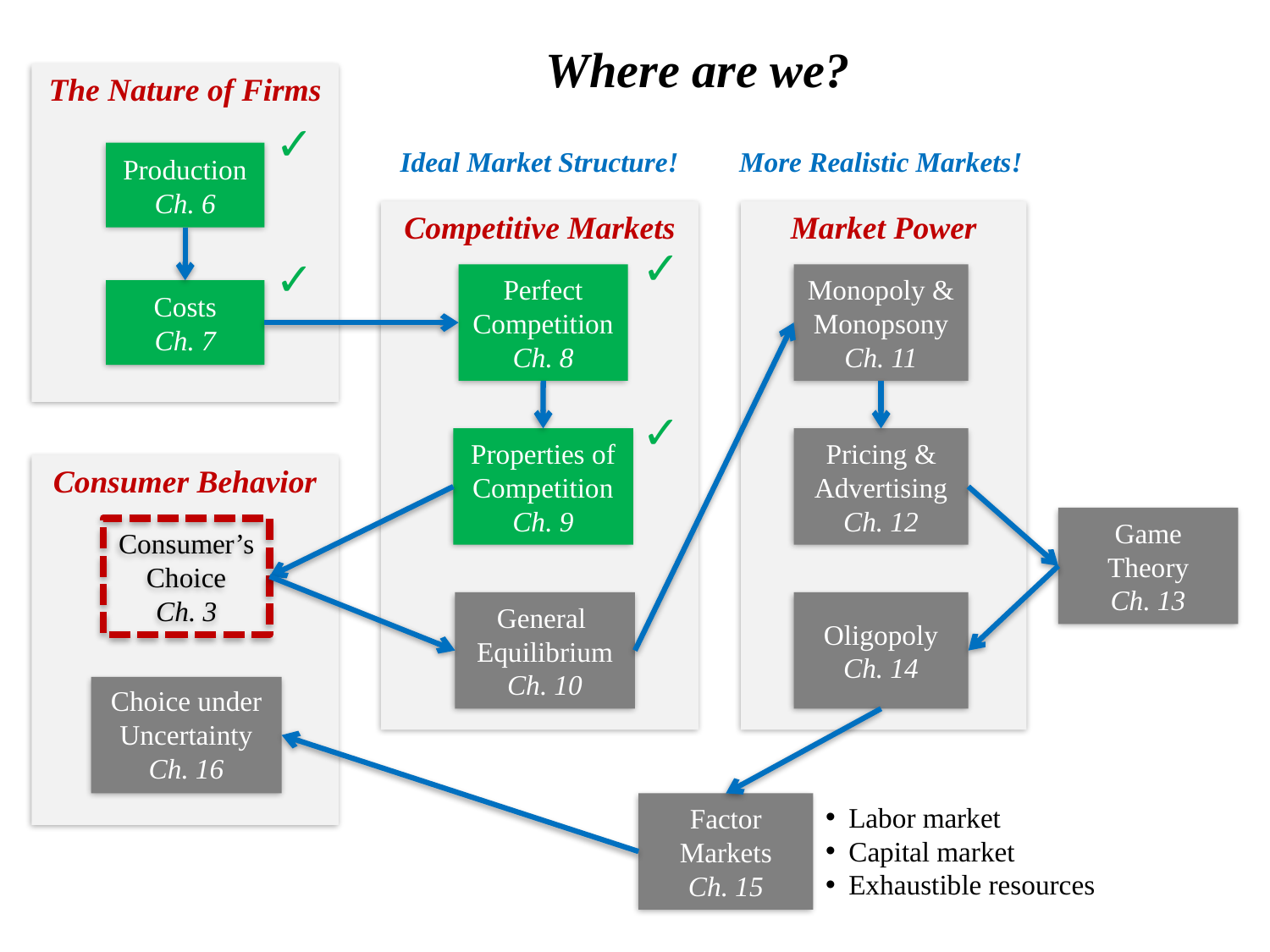

Where are we?
The Nature of Firms
✓
Ideal Market Structure!
More Realistic Markets!
Production
Ch. 6
Competitive Markets
Market Power
✓
✓
Perfect Competition
Ch. 8
Monopoly & Monopsony
Ch. 11
Costs
Ch. 7
✓
Properties of Competition
Ch. 9
Pricing & Advertising
Ch. 12
Consumer Behavior
Game Theory
Ch. 13
Consumer’s Choice
Ch. 3
General  Equilibrium
Ch. 10
Oligopoly
Ch. 14
Choice under Uncertainty
Ch. 16
Factor Markets
Ch. 15
Labor market
Capital market
Exhaustible resources